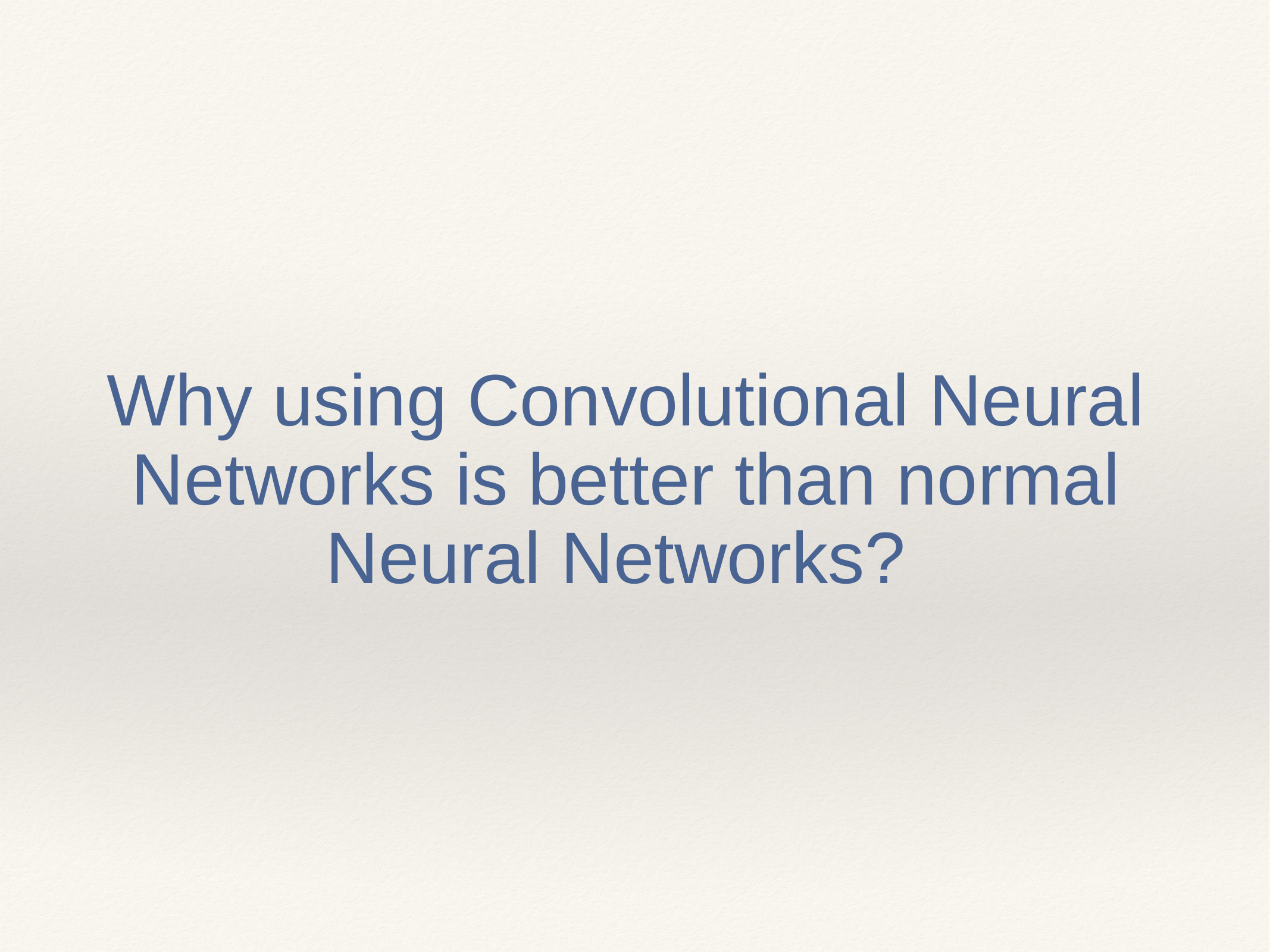

# Why using Convolutional Neural Networks is better than normal Neural Networks?